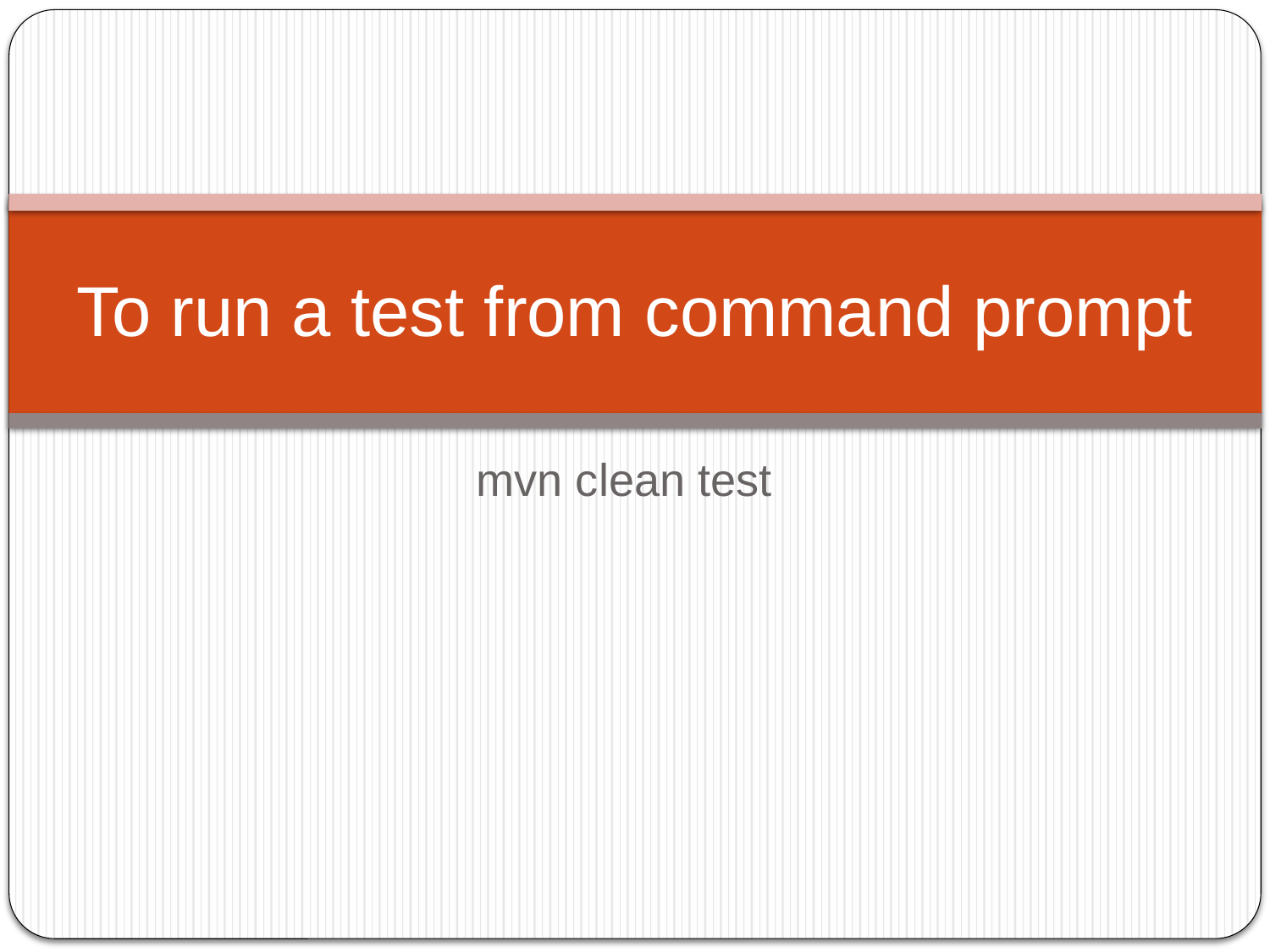

# To run a test from command prompt
mvn clean test